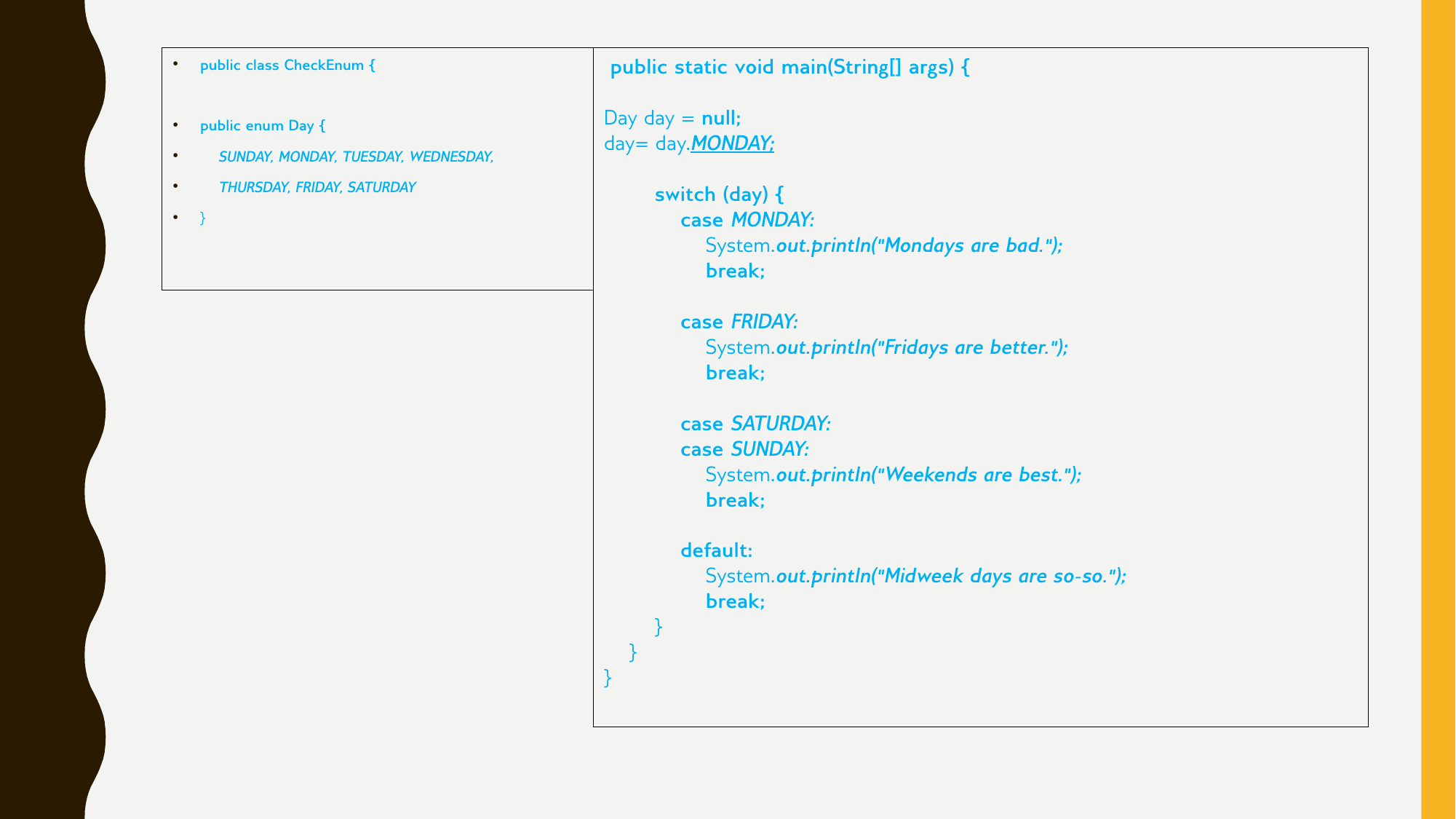

public class CheckEnum {

public enum Day {
    SUNDAY, MONDAY, TUESDAY, WEDNESDAY,
    THURSDAY, FRIDAY, SATURDAY
}

 public static void main(String[] args) {

Day day = null;
day= day.MONDAY;

        switch (day) {
            case MONDAY:
                System.out.println("Mondays are bad.");
                break;

            case FRIDAY:
                System.out.println("Fridays are better.");
                break;

            case SATURDAY:
            case SUNDAY:
                System.out.println("Weekends are best.");
                break;

            default:
                System.out.println("Midweek days are so-so.");
                break;
        }
    }
}